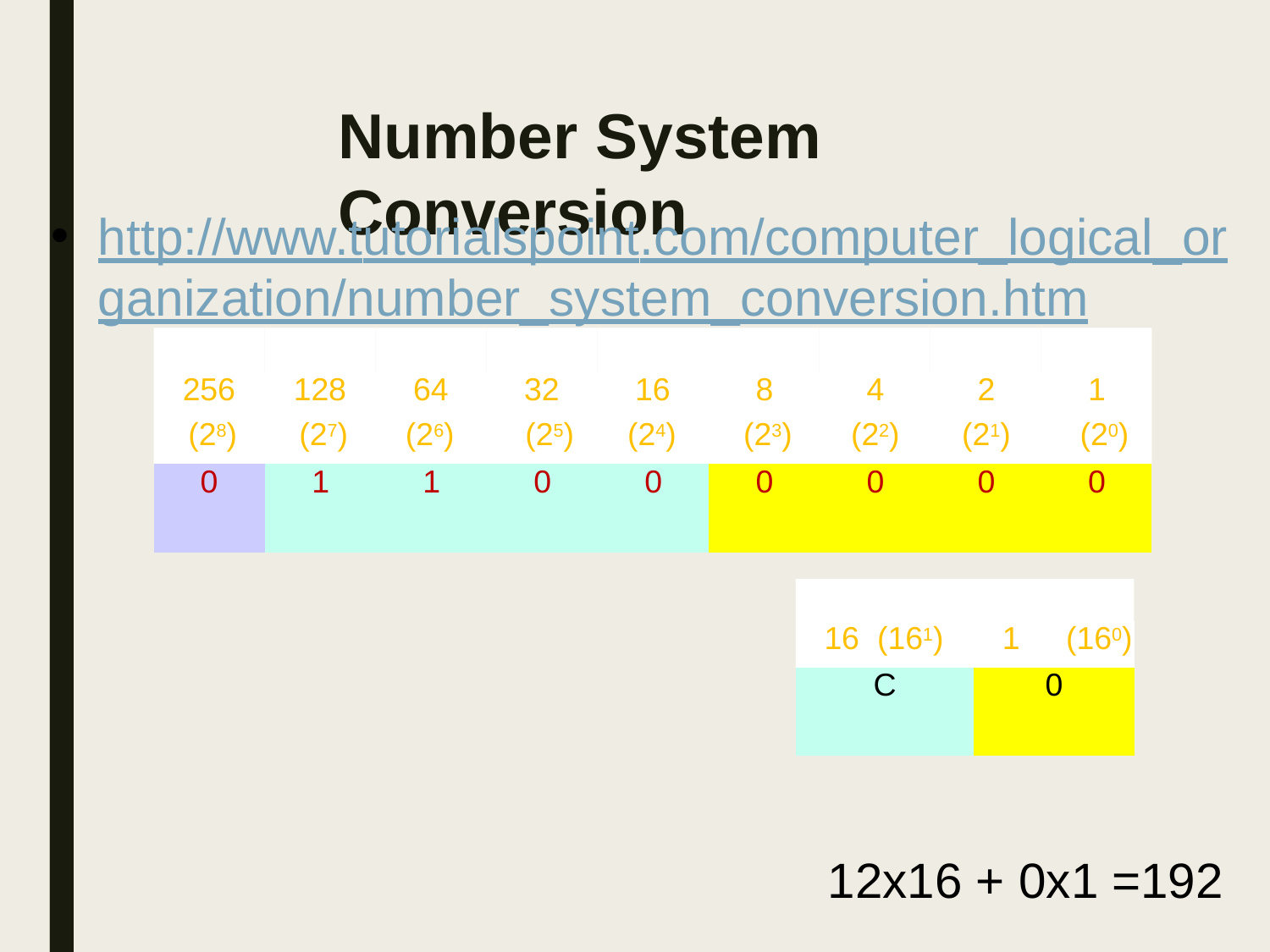

# Number System Conversion
http://www.tutorialspoint.com/computer_logical_or
ganization/number_system_conversion.htm

| 256 (28) | 128 (27) | 64 (26) | 32 (25) | 16 (24) | 8 (23) | 4 (22) | 2 (21) | 1 (20) |
| --- | --- | --- | --- | --- | --- | --- | --- | --- |
| 0 | 1 | 1 | 0 | 0 | 0 | 0 | 0 | 0 |

| 16 (161) | 1 (160) |
| --- | --- |
| C | 0 |
12x16 + 0x1 =192